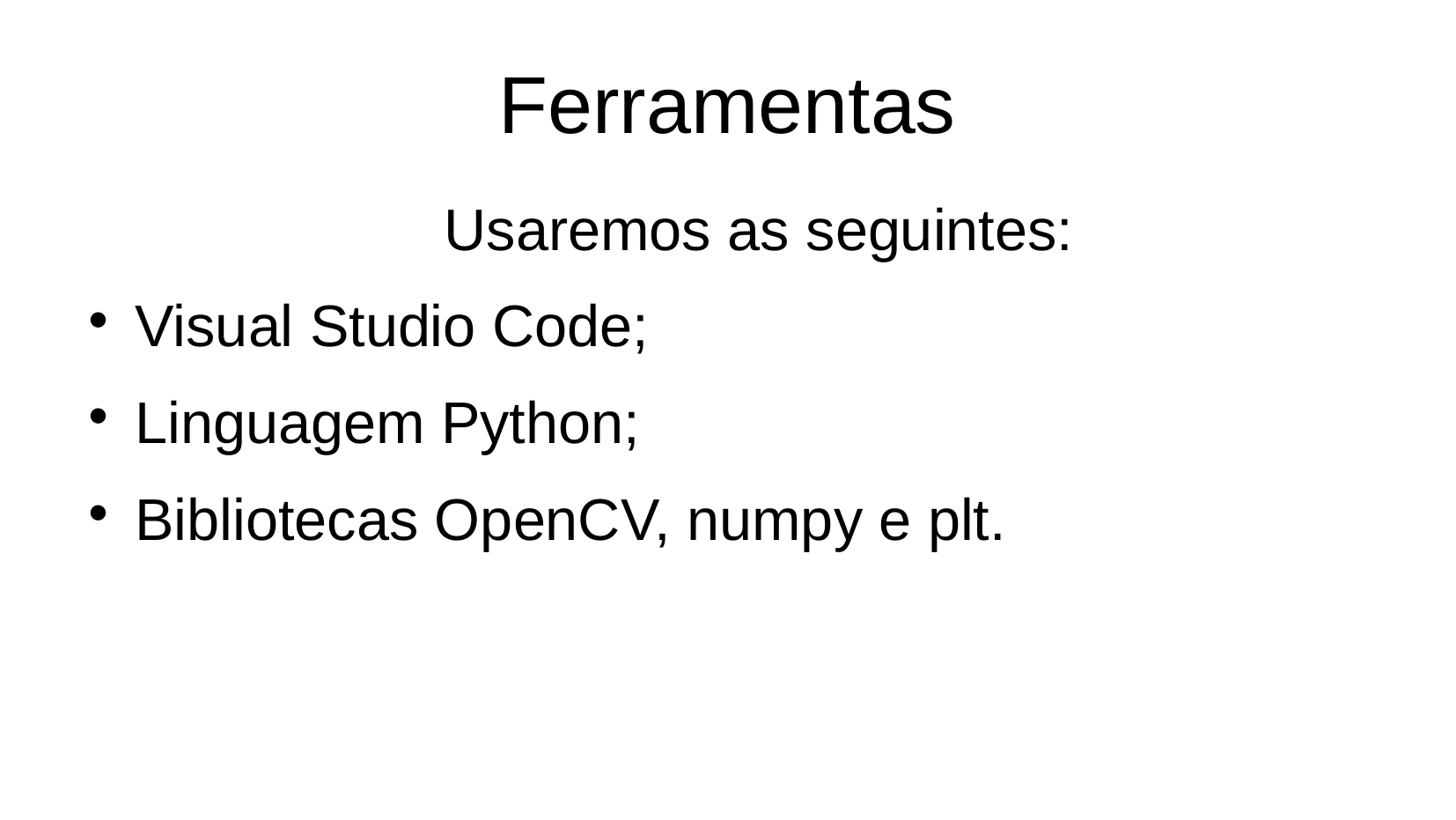

# Ferramentas
Usaremos as seguintes:
Visual Studio Code;
Linguagem Python;
Bibliotecas OpenCV, numpy e plt.